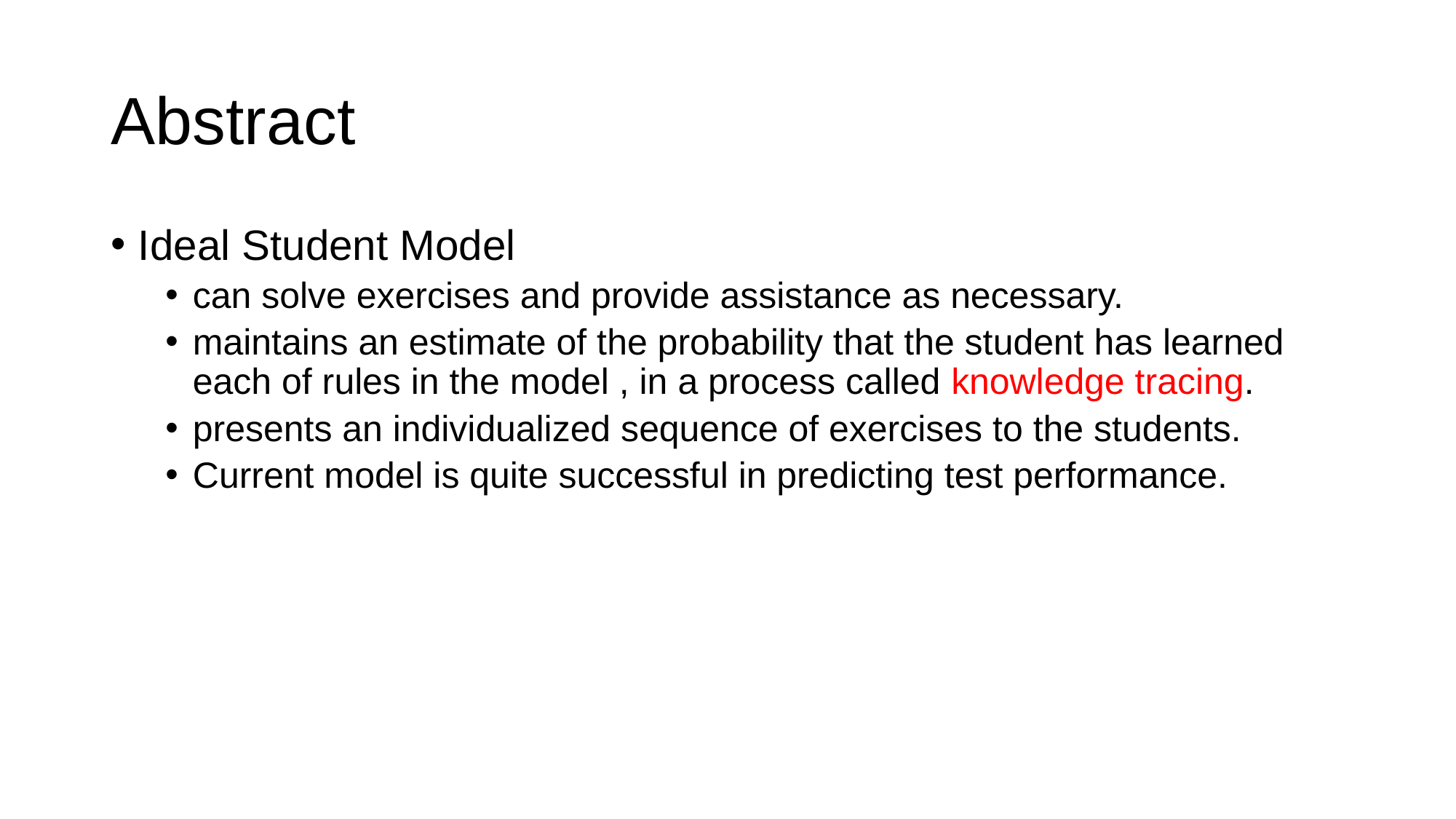

# Abstract
Ideal Student Model
can solve exercises and provide assistance as necessary.
maintains an estimate of the probability that the student has learned each of rules in the model , in a process called knowledge tracing.
presents an individualized sequence of exercises to the students.
Current model is quite successful in predicting test performance.